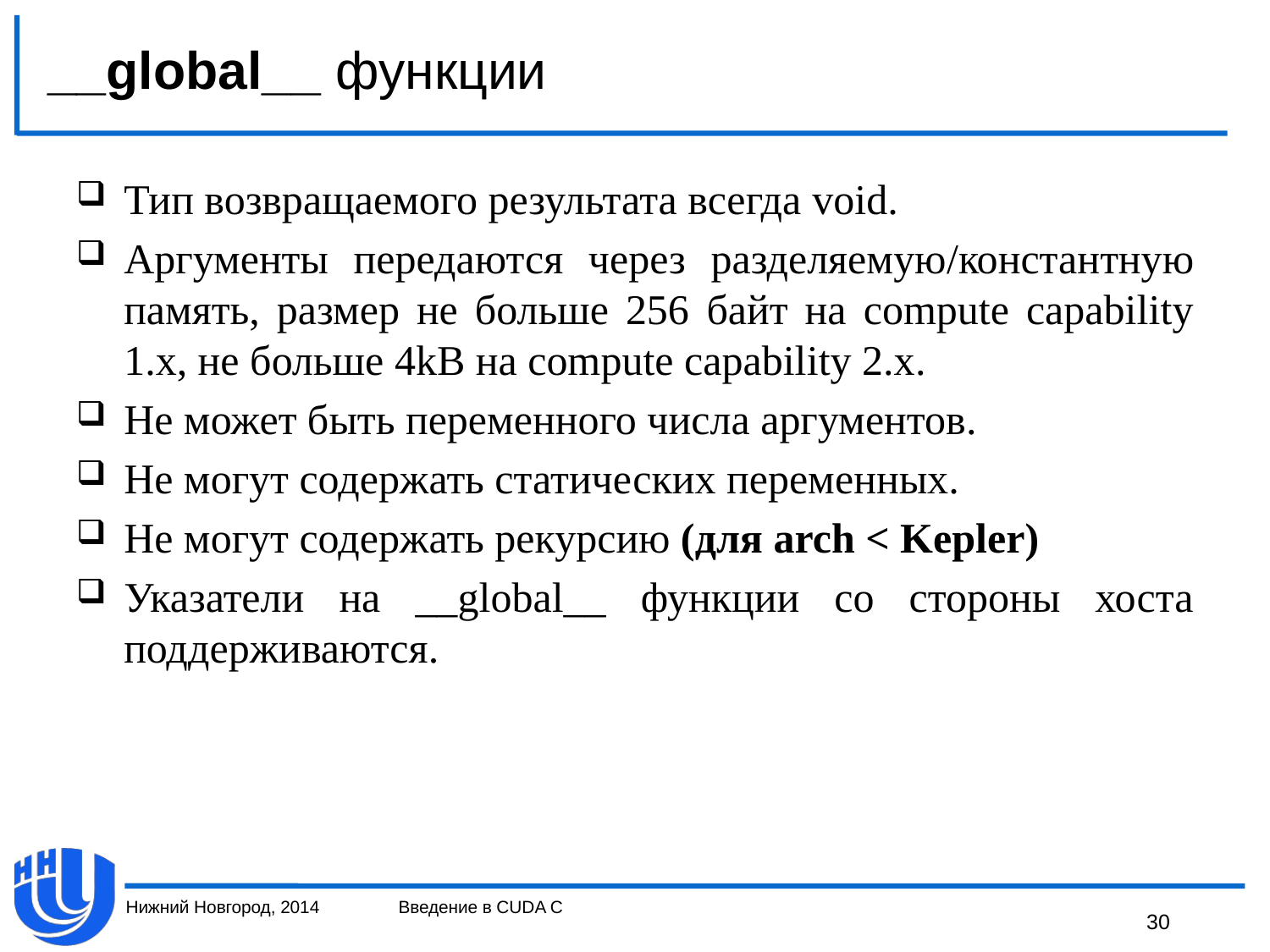

# __global__ функции
Тип возвращаемого результата всегда void.
Аргументы передаются через разделяемую/константную память, размер не больше 256 байт на compute capability 1.x, не больше 4kB на compute capability 2.x.
Не может быть переменного числа аргументов.
Не могут содержать статических переменных.
Не могут содержать рекурсию (для arch < Kepler)
Указатели на __global__ функции со стороны хоста поддерживаются.
Нижний Новгород, 2014
Введение в CUDA C
30